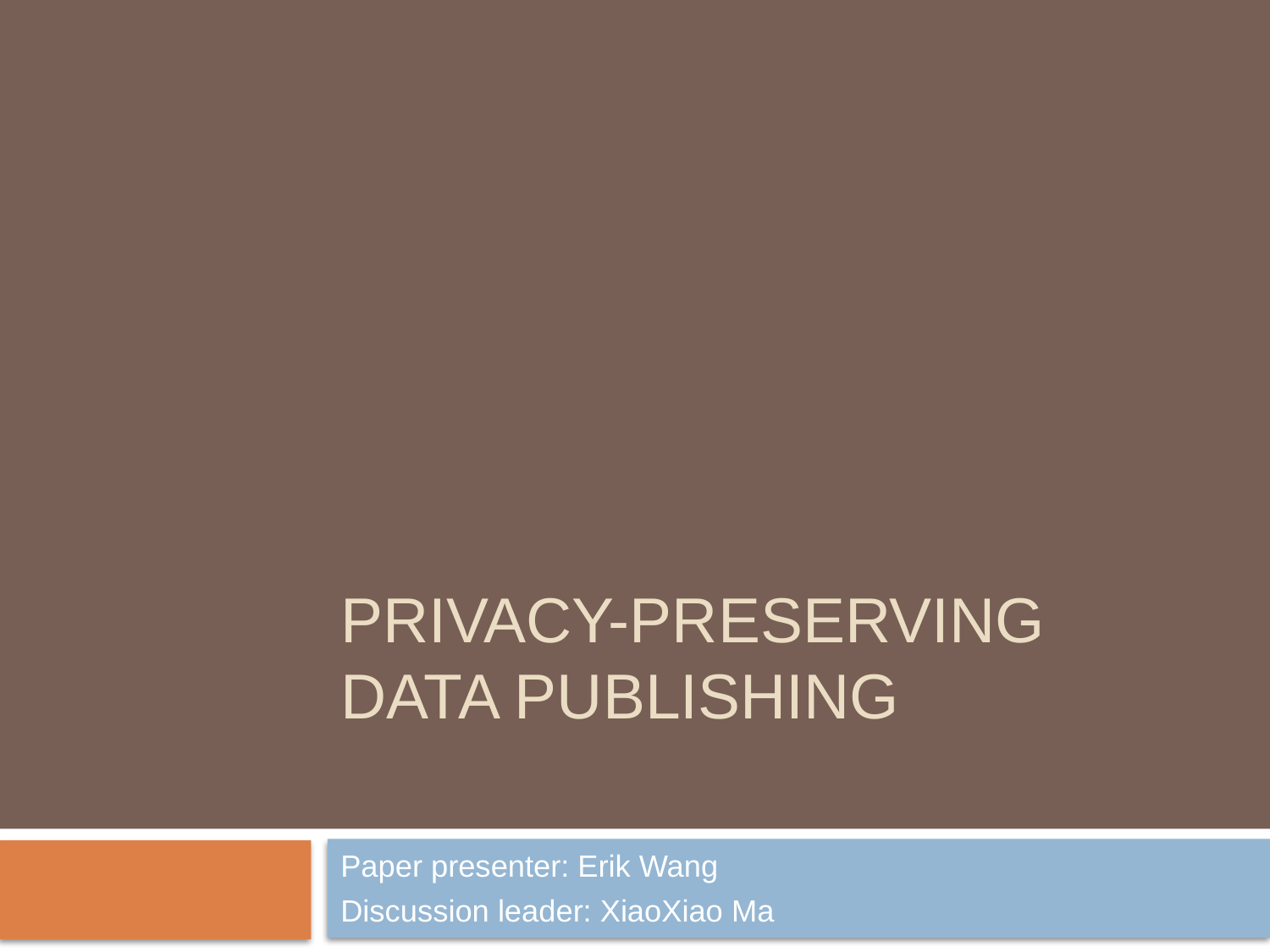

# Privacy-preserving data publishing
Paper presenter: Erik Wang
Discussion leader: XiaoXiao Ma